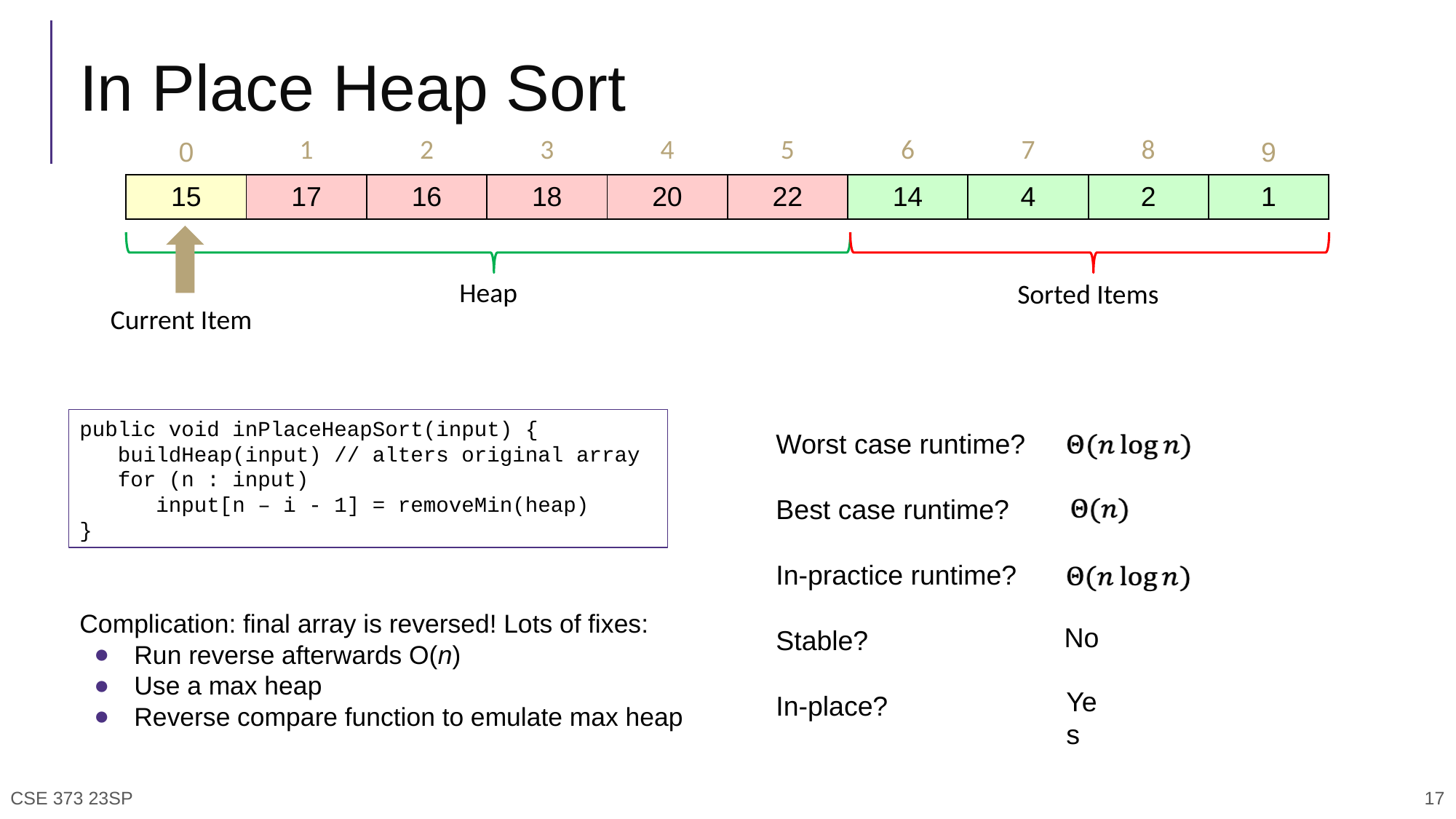

# In Place Heap Sort
| 0 | 1 | 2 | 3 | 4 | 5 | 6 | 7 | 8 | 9 |
| --- | --- | --- | --- | --- | --- | --- | --- | --- | --- |
| 15 | 17 | 16 | 18 | 20 | 22 | 14 | 4 | 2 | 1 |

Heap
Sorted Items
Current Item
public void inPlaceHeapSort(input) {
   buildHeap(input) // alters original array
   for (n : input)
      input[n – i - 1] = removeMin(heap)
}
Worst case runtime?

Best case runtime?

In-practice runtime?

Stable?

In-place?

Complication: final array is reversed! Lots of fixes:
Run reverse afterwards O(n)
Use a max heap
Reverse compare function to emulate max heap
No
Yes